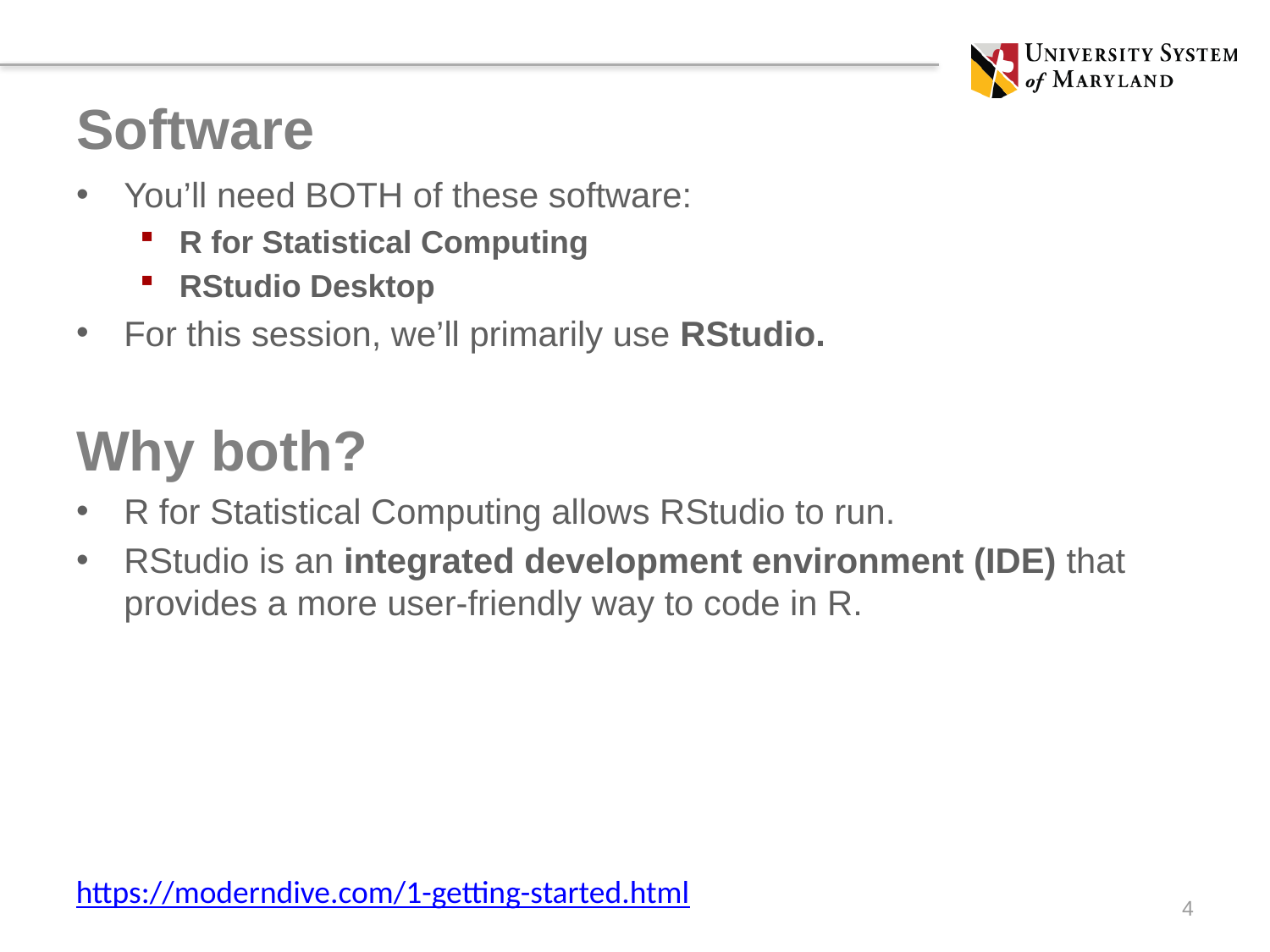

# Software
You’ll need BOTH of these software:
R for Statistical Computing
RStudio Desktop
For this session, we’ll primarily use RStudio.

Why both?
R for Statistical Computing allows RStudio to run.
RStudio is an integrated development environment (IDE) that provides a more user-friendly way to code in R.

https://moderndive.com/1-getting-started.html
4